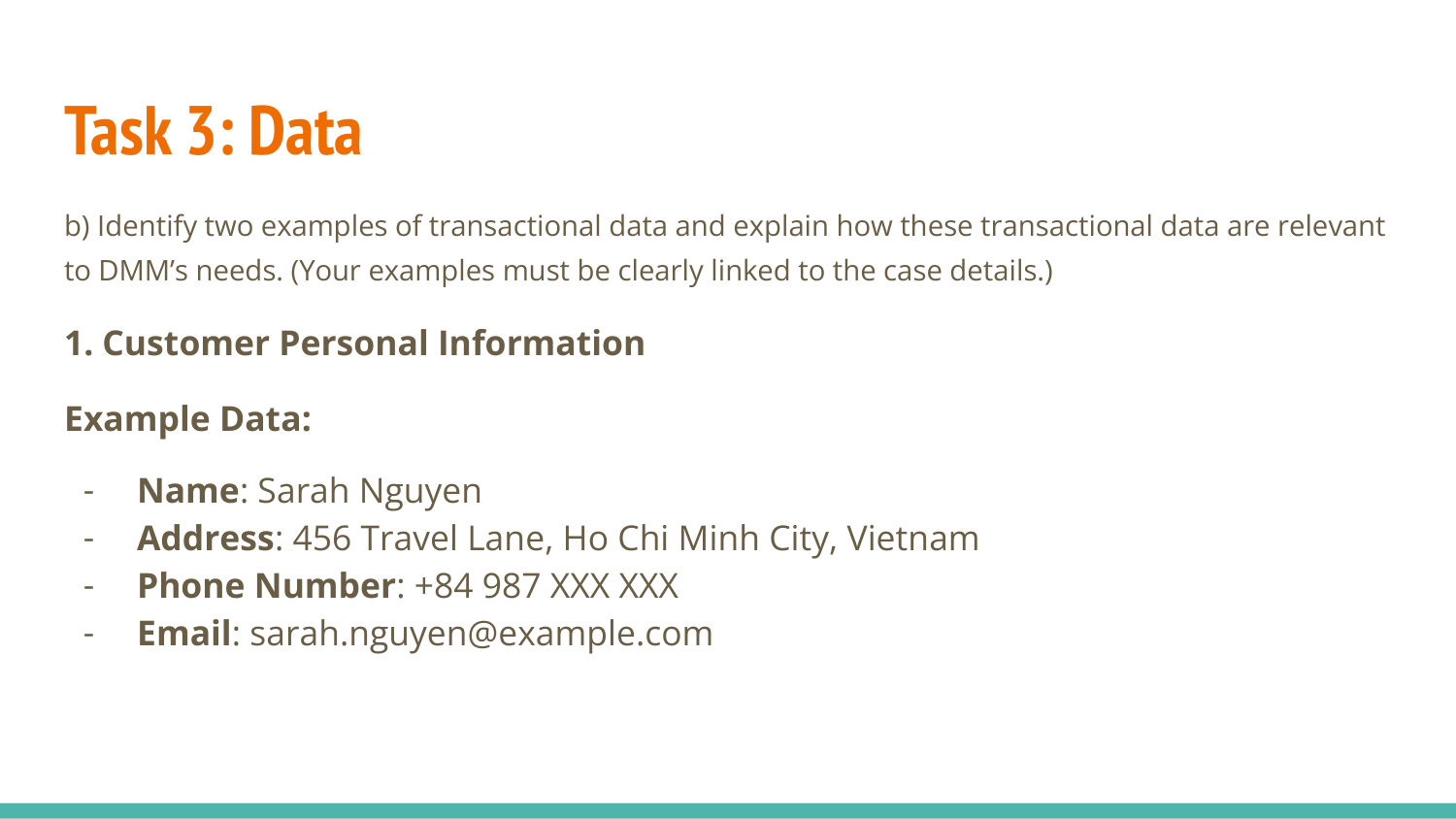

# Task 3: Data
b) Identify two examples of transactional data and explain how these transactional data are relevant to DMM’s needs. (Your examples must be clearly linked to the case details.)
1. Customer Personal Information
Example Data:
Name: Sarah Nguyen
Address: 456 Travel Lane, Ho Chi Minh City, Vietnam
Phone Number: +84 987 XXX XXX
Email: sarah.nguyen@example.com